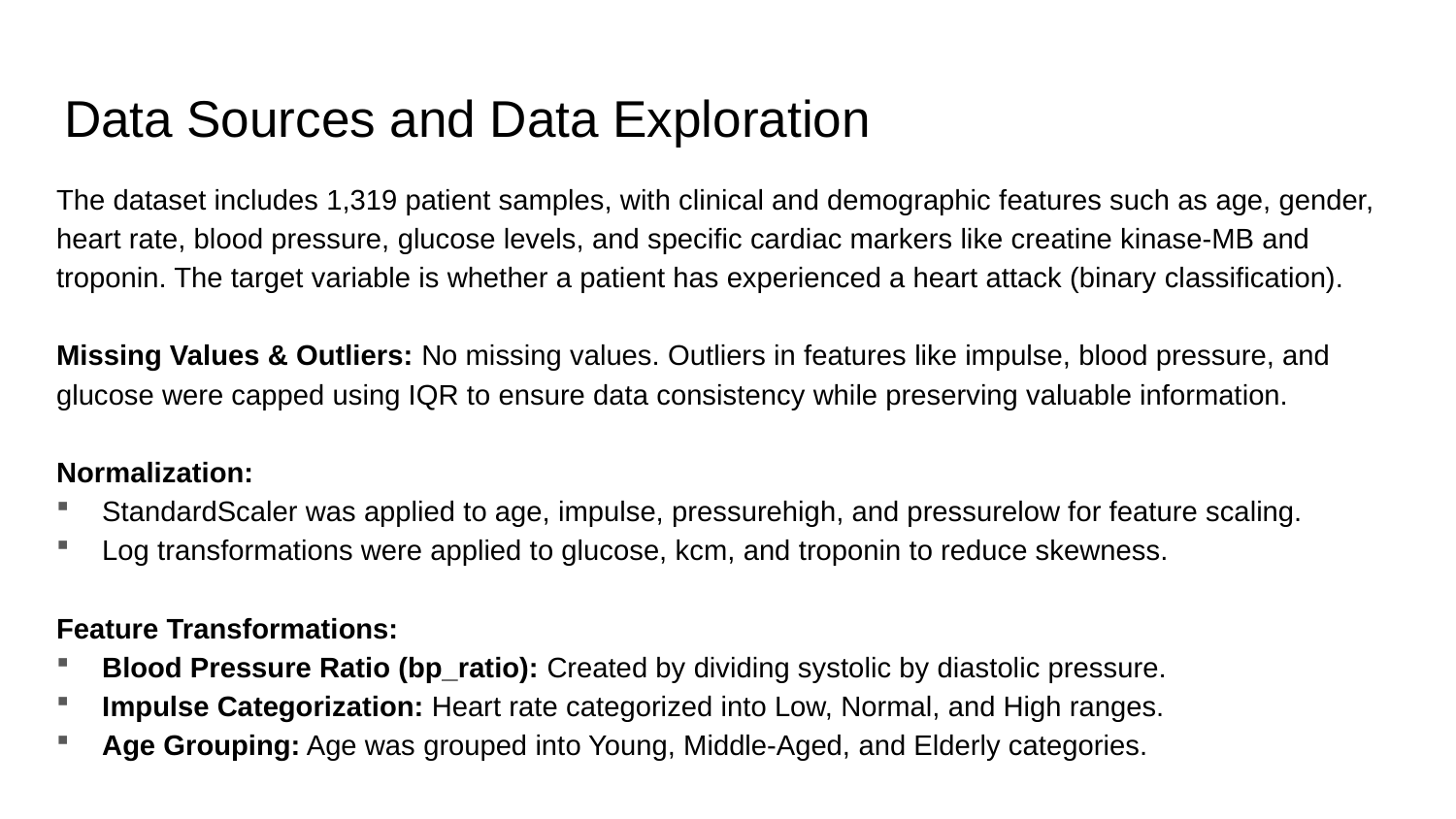

# Data Sources and Data Exploration
The dataset includes 1,319 patient samples, with clinical and demographic features such as age, gender, heart rate, blood pressure, glucose levels, and specific cardiac markers like creatine kinase-MB and troponin. The target variable is whether a patient has experienced a heart attack (binary classification).

Missing Values & Outliers: No missing values. Outliers in features like impulse, blood pressure, and glucose were capped using IQR to ensure data consistency while preserving valuable information.

Normalization:
StandardScaler was applied to age, impulse, pressurehigh, and pressurelow for feature scaling.
Log transformations were applied to glucose, kcm, and troponin to reduce skewness.

Feature Transformations:
Blood Pressure Ratio (bp_ratio): Created by dividing systolic by diastolic pressure.
Impulse Categorization: Heart rate categorized into Low, Normal, and High ranges.
Age Grouping: Age was grouped into Young, Middle-Aged, and Elderly categories.